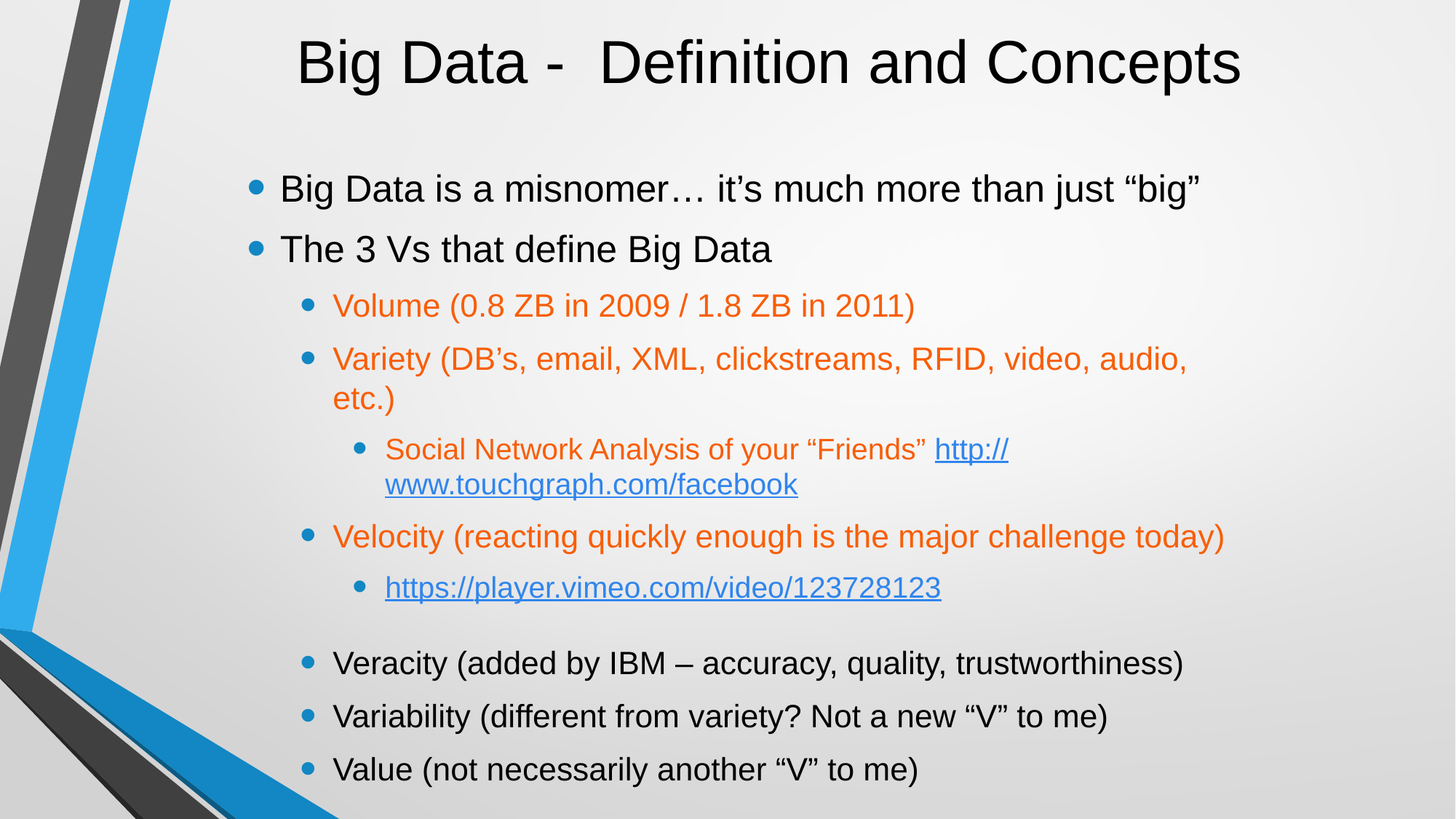

# Big Data -  Definition and Concepts
Big Data is a misnomer… it’s much more than just “big”
The 3 Vs that define Big Data
Volume (0.8 ZB in 2009 / 1.8 ZB in 2011)
Variety (DB’s, email, XML, clickstreams, RFID, video, audio, etc.)
Social Network Analysis of your “Friends” http://www.touchgraph.com/facebook
Velocity (reacting quickly enough is the major challenge today)
https://player.vimeo.com/video/123728123

Veracity (added by IBM – accuracy, quality, trustworthiness)
Variability (different from variety? Not a new “V” to me)
Value (not necessarily another “V” to me)